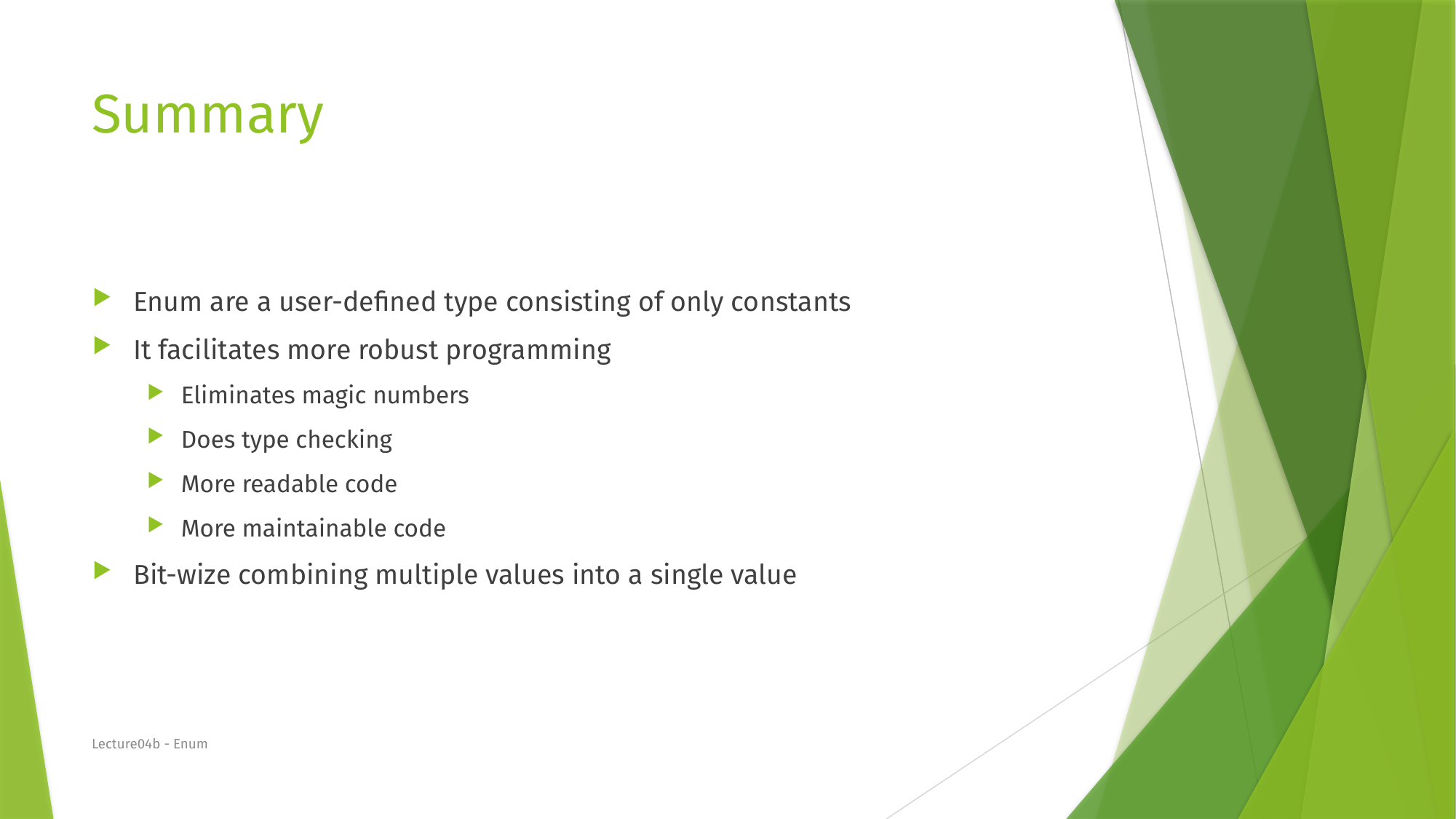

# Summary

Enum are a user-defined type consisting of only constants
It facilitates more robust programming
Eliminates magic numbers
Does type checking
More readable code
More maintainable code
Bit-wize combining multiple values into a single value

Lecture04b - Enum